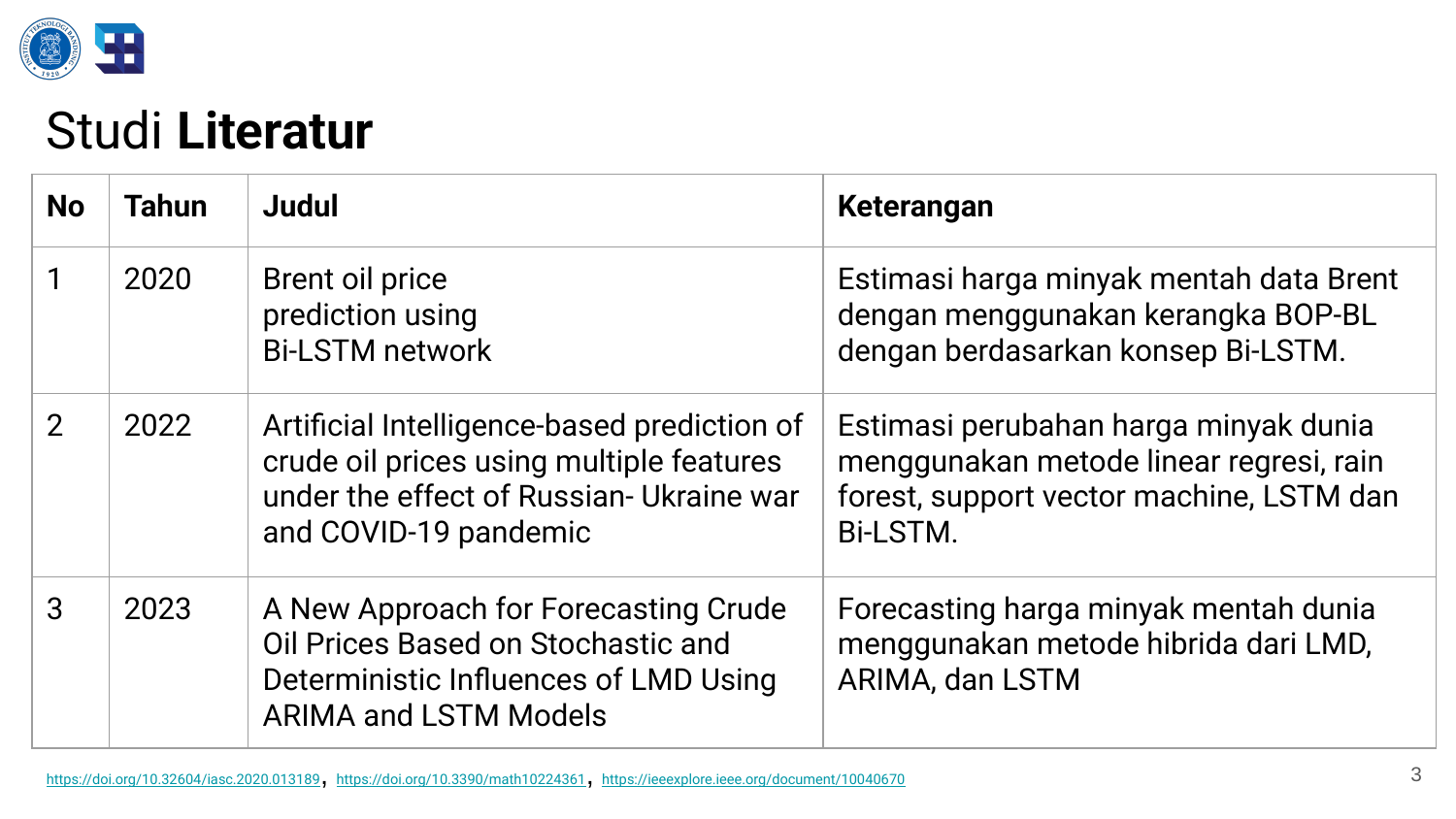

# Studi Literatur
| No | Tahun | Judul | Keterangan |
| --- | --- | --- | --- |
| 1 | 2020 | Brent oil price prediction using Bi-LSTM network | Estimasi harga minyak mentah data Brent dengan menggunakan kerangka BOP-BL dengan berdasarkan konsep Bi-LSTM. |
| 2 | 2022 | Artificial Intelligence-based prediction of crude oil prices using multiple features under the effect of Russian- Ukraine war and COVID-19 pandemic | Estimasi perubahan harga minyak dunia menggunakan metode linear regresi, rain forest, support vector machine, LSTM dan Bi-LSTM. |
| 3 | 2023 | A New Approach for Forecasting Crude Oil Prices Based on Stochastic and Deterministic Influences of LMD Using ARIMA and LSTM Models | Forecasting harga minyak mentah dunia menggunakan metode hibrida dari LMD, ARIMA, dan LSTM |
3
https://doi.org/10.32604/iasc.2020.013189, https://doi.org/10.3390/math10224361, https://ieeexplore.ieee.org/document/10040670